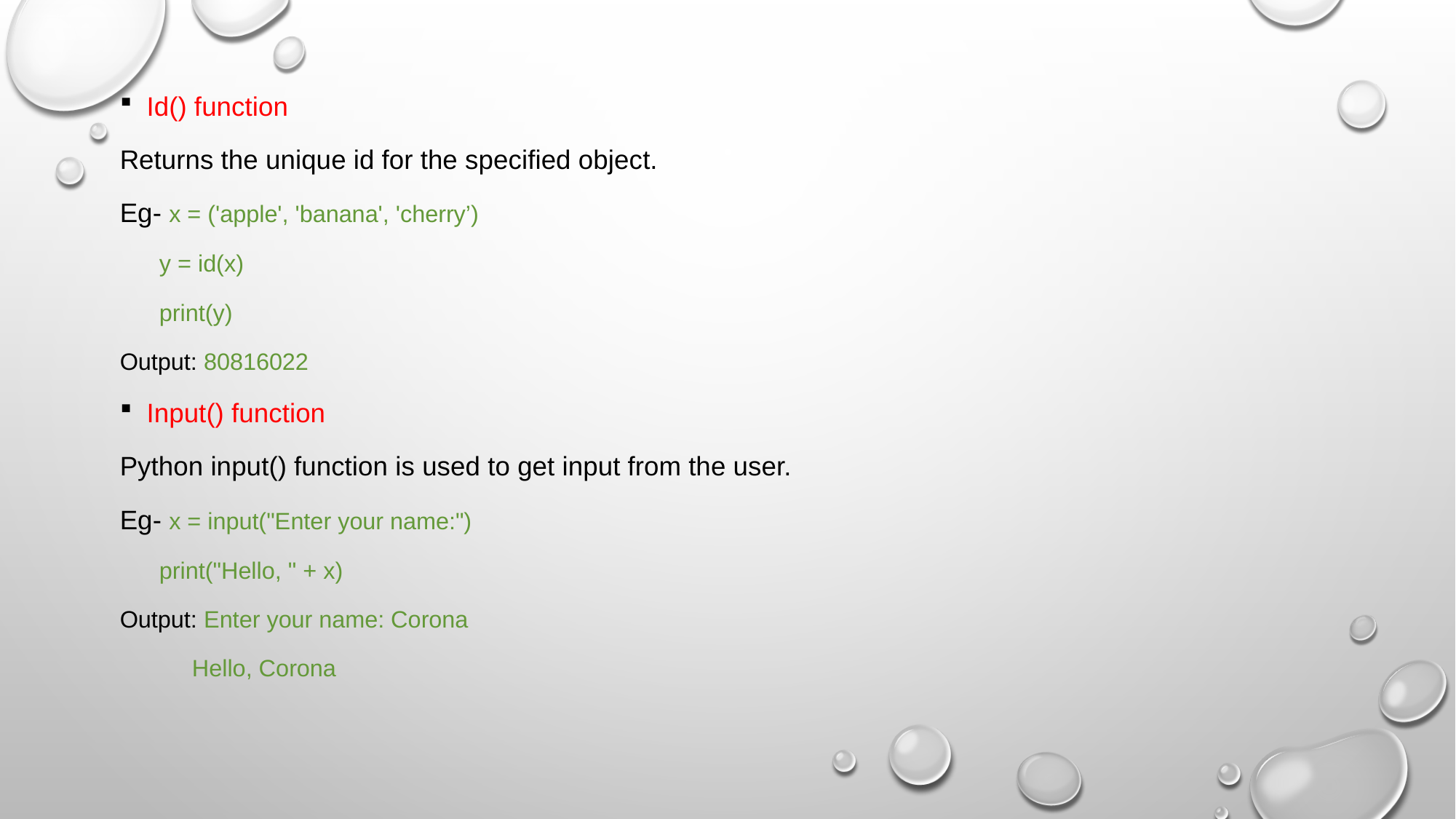

Id() function
Returns the unique id for the specified object.
Eg- x = ('apple', 'banana', 'cherry’)
      y = id(x)
      print(y)
Output: 80816022
Input() function
Python input() function is used to get input from the user.
Eg- x = input("Enter your name:")
      print("Hello, " + x)
Output: Enter your name: Corona
           Hello, Corona